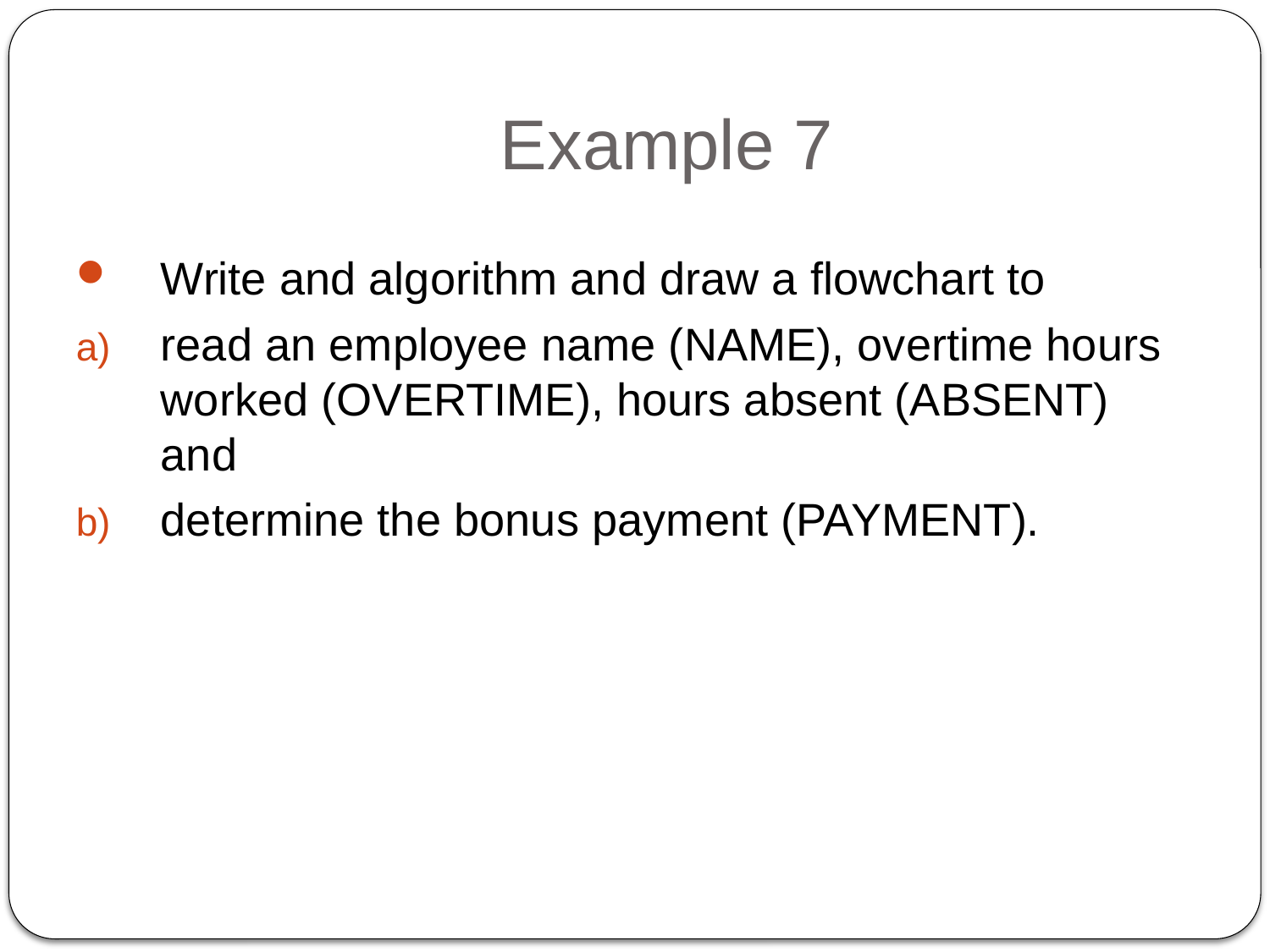

# Example 7
Write and algorithm and draw a flowchart to
read an employee name (NAME), overtime hours worked (OVERTIME), hours absent (ABSENT) and
determine the bonus payment (PAYMENT).